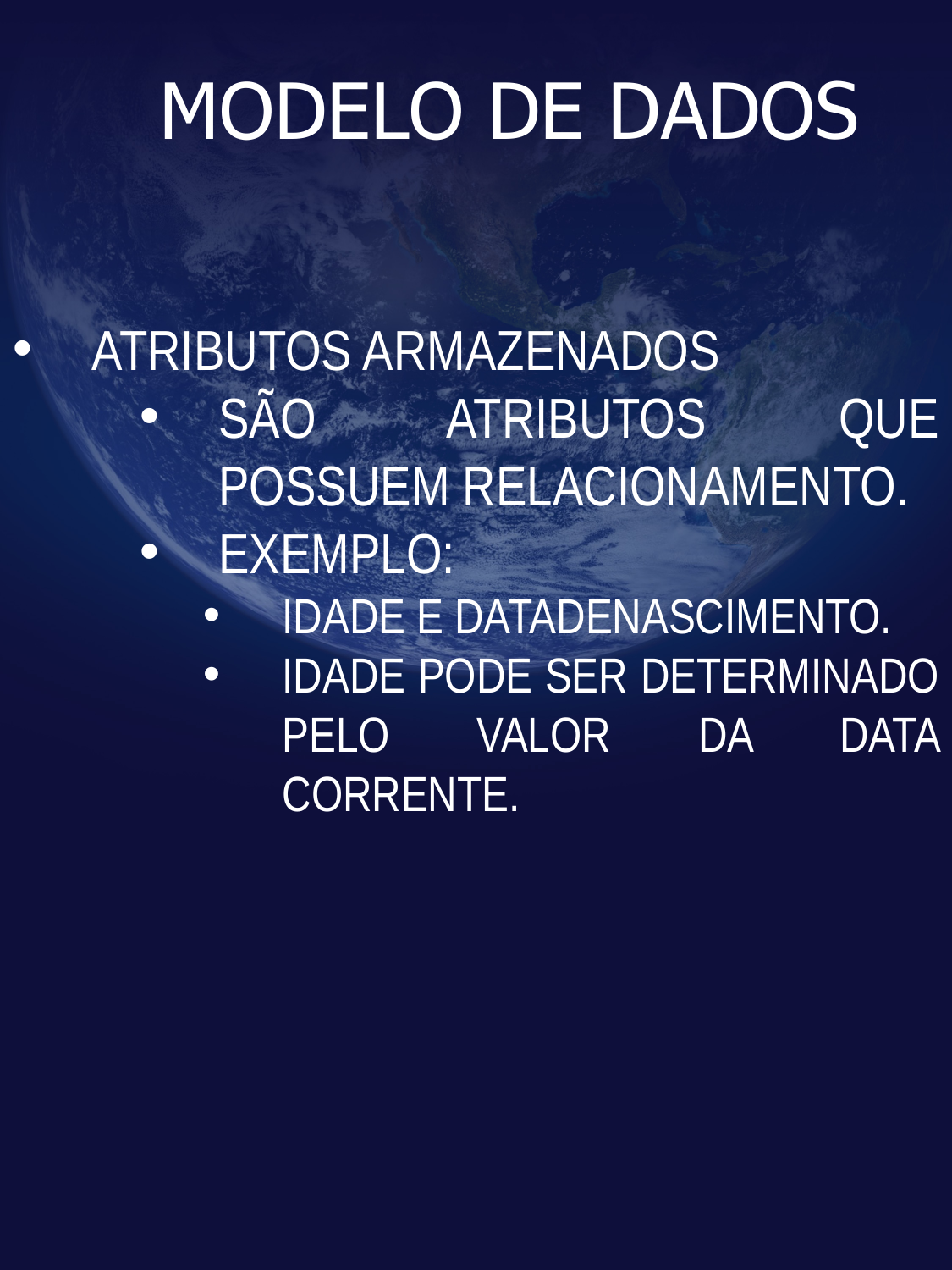

# MODELO DE DADOS
ATRIBUTOS ARMAZENADOS
SÃO ATRIBUTOS QUE POSSUEM RELACIONAMENTO.
EXEMPLO:
IDADE E DATADENASCIMENTO.
IDADE PODE SER DETERMINADO PELO VALOR DA DATA CORRENTE.